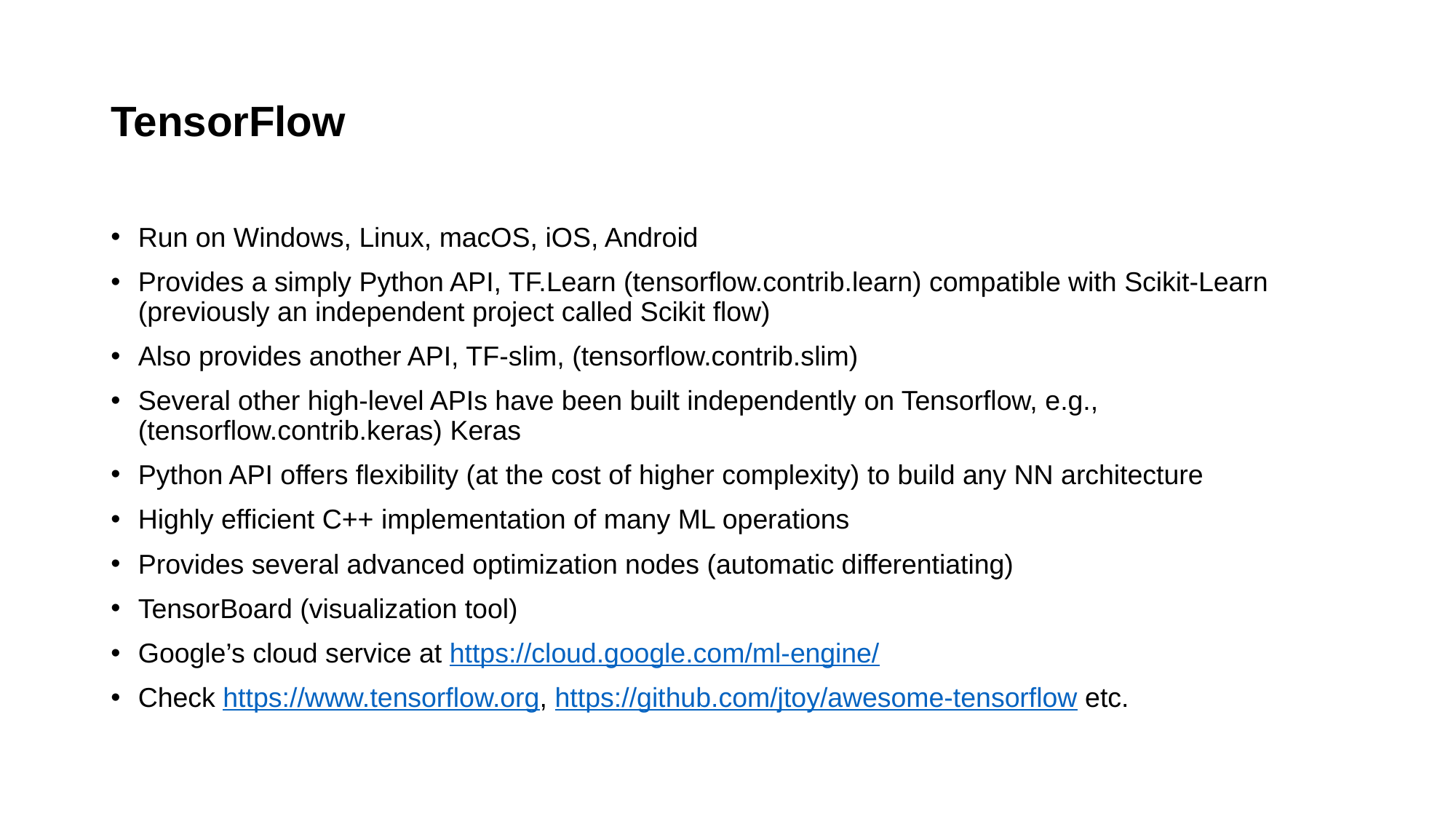

# TensorFlow
Run on Windows, Linux, macOS, iOS, Android
Provides a simply Python API, TF.Learn (tensorflow.contrib.learn) compatible with Scikit-Learn (previously an independent project called Scikit flow)
Also provides another API, TF-slim, (tensorflow.contrib.slim)
Several other high-level APIs have been built independently on Tensorflow, e.g., (tensorflow.contrib.keras) Keras
Python API offers flexibility (at the cost of higher complexity) to build any NN architecture
Highly efficient C++ implementation of many ML operations
Provides several advanced optimization nodes (automatic differentiating)
TensorBoard (visualization tool)
Google’s cloud service at https://cloud.google.com/ml-engine/
Check https://www.tensorflow.org, https://github.com/jtoy/awesome-tensorflow etc.